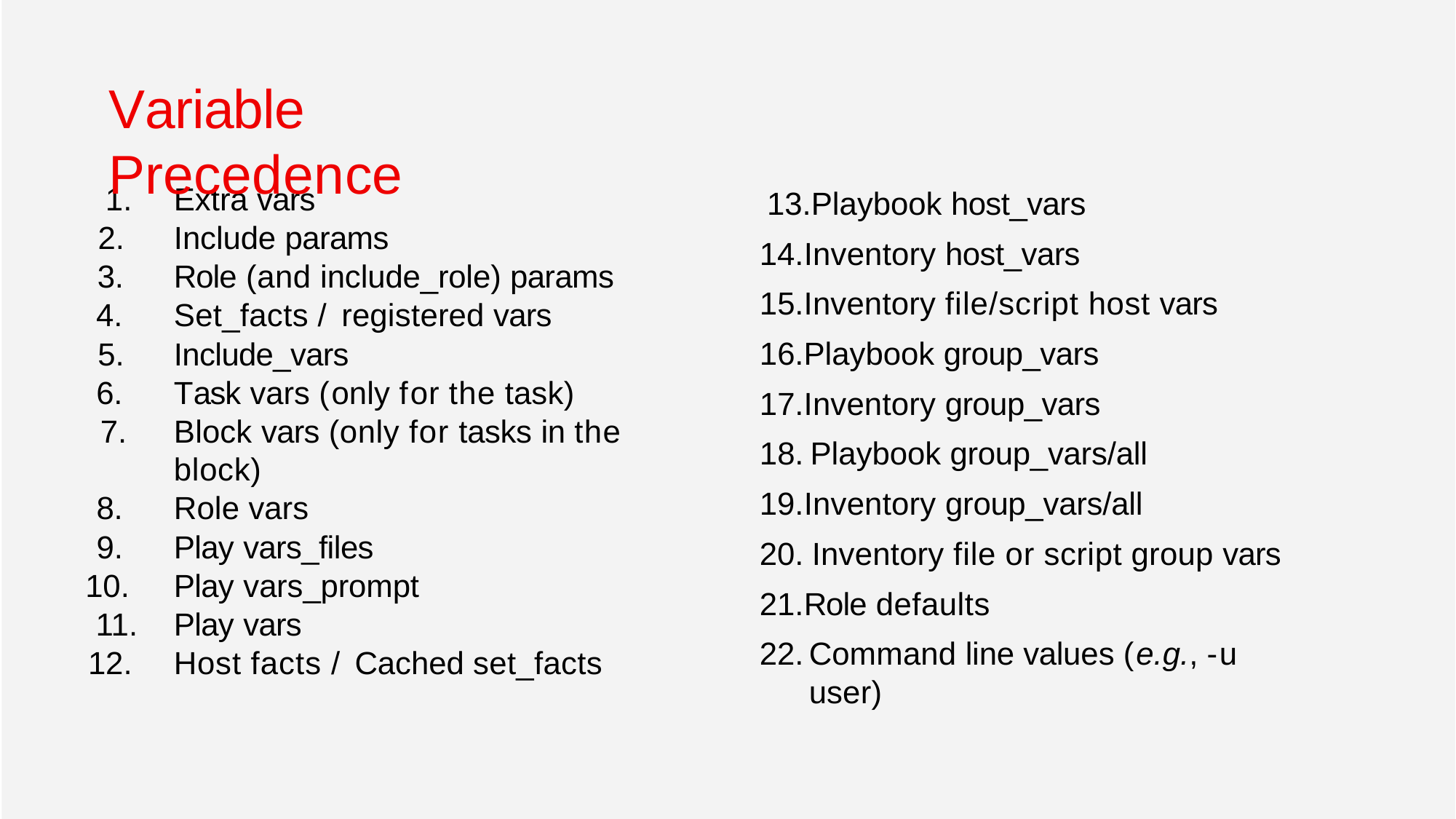

# Variable Precedence
Playbook host_vars
Inventory host_vars
Inventory file/script host vars
Playbook group_vars
Inventory group_vars
Playbook group_vars/all
Inventory group_vars/all
Inventory file or script group vars
Role defaults
Command line values (e.g., -u user)
Extra vars
Include params
Role (and include_role) params
Set_facts / registered vars
Include_vars
Task vars (only for the task)
Block vars (only for tasks in the block)
Role vars
Play vars_files
Play vars_prompt
Play vars
Host facts / Cached set_facts